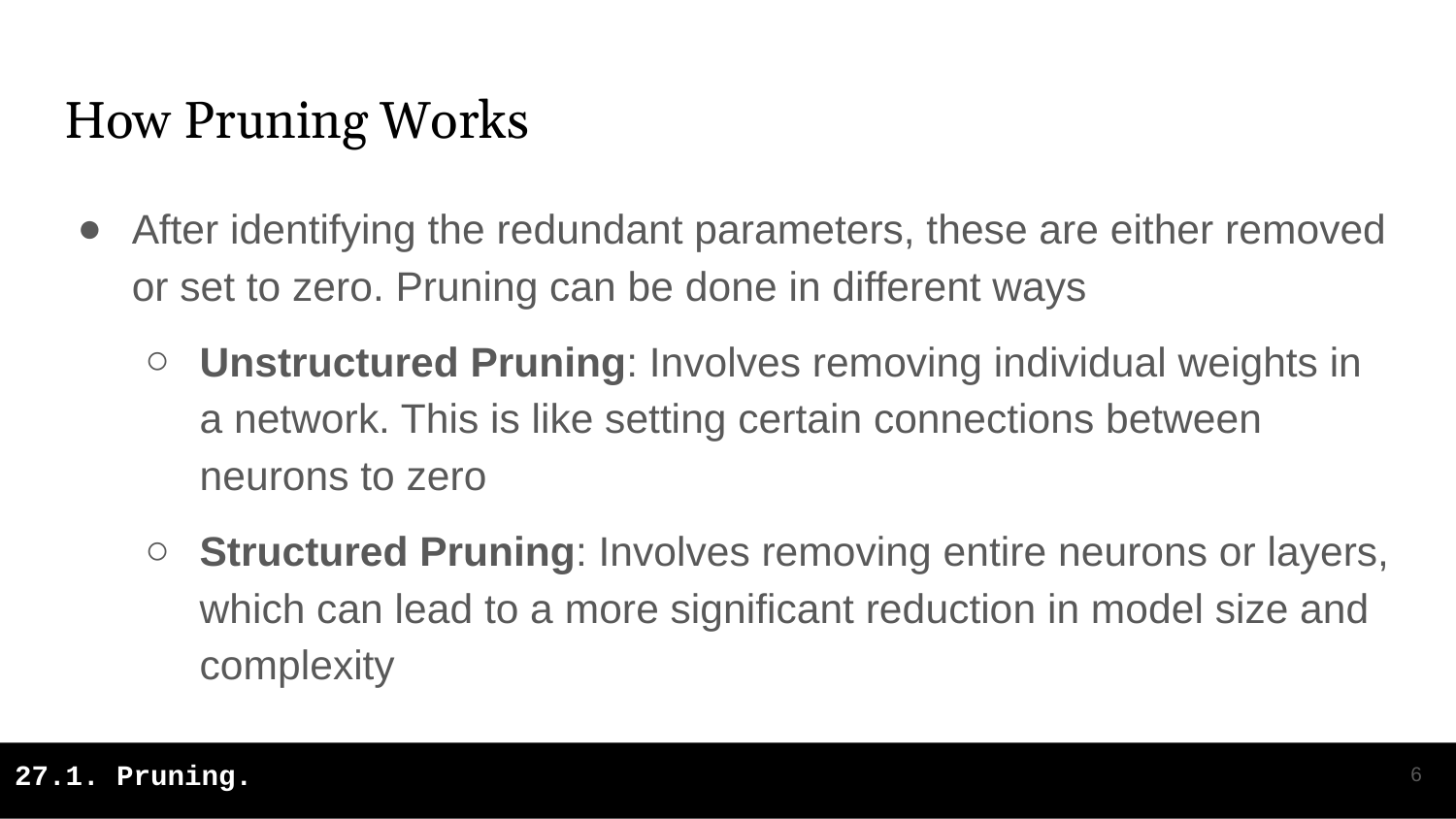

# How Pruning Works
After identifying the redundant parameters, these are either removed or set to zero. Pruning can be done in different ways
Unstructured Pruning: Involves removing individual weights in a network. This is like setting certain connections between neurons to zero
Structured Pruning: Involves removing entire neurons or layers, which can lead to a more significant reduction in model size and complexity
6
27.1. Pruning.